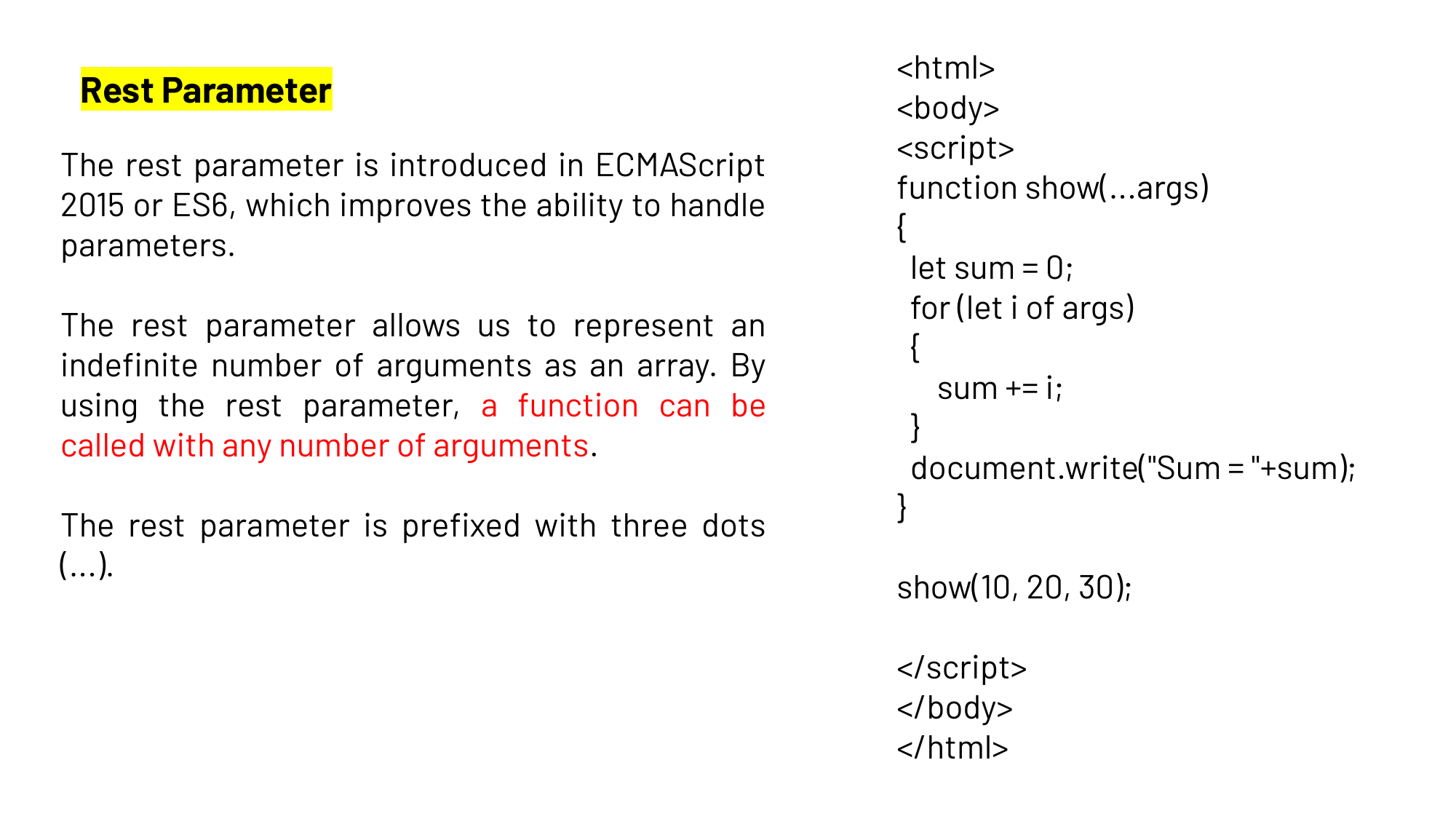

<html>
<body>
<script>
function show(...args)
{
  let sum = 0;
  for (let i of args)
  {
      sum += i;
  }
  document.write("Sum = "+sum);
}

show(10, 20, 30);

</script>
</body>
</html>
Rest Parameter
The rest parameter is introduced in ECMAScript 2015 or ES6, which improves the ability to handle parameters.

The rest parameter allows us to represent an indefinite number of arguments as an array. By using the rest parameter, a function can be called with any number of arguments.

The rest parameter is prefixed with three dots (...).